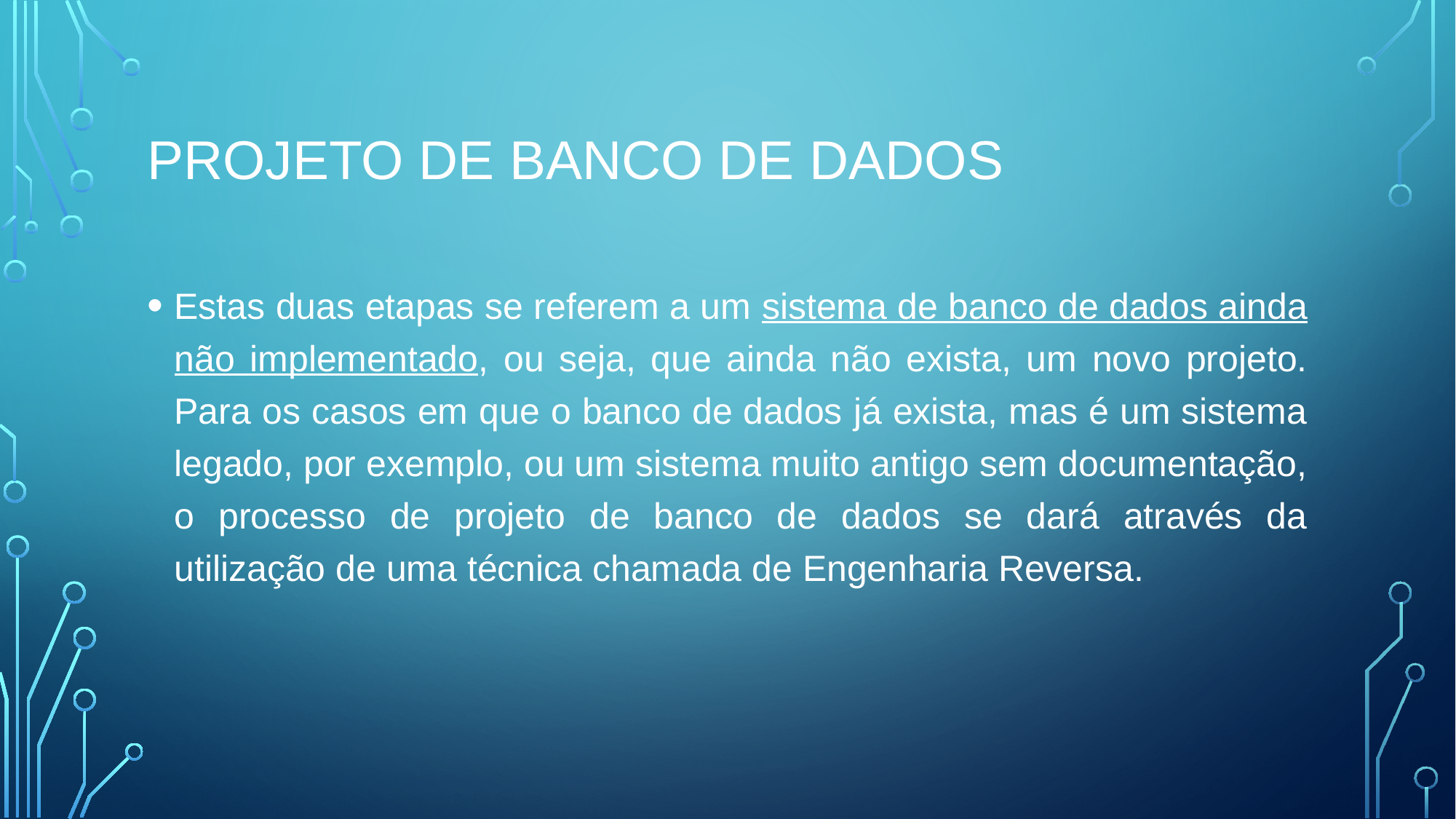

# Projeto de banco de dados
Estas duas etapas se referem a um sistema de banco de dados ainda não implementado, ou seja, que ainda não exista, um novo projeto. Para os casos em que o banco de dados já exista, mas é um sistema legado, por exemplo, ou um sistema muito antigo sem documentação, o processo de projeto de banco de dados se dará através da utilização de uma técnica chamada de Engenharia Reversa.